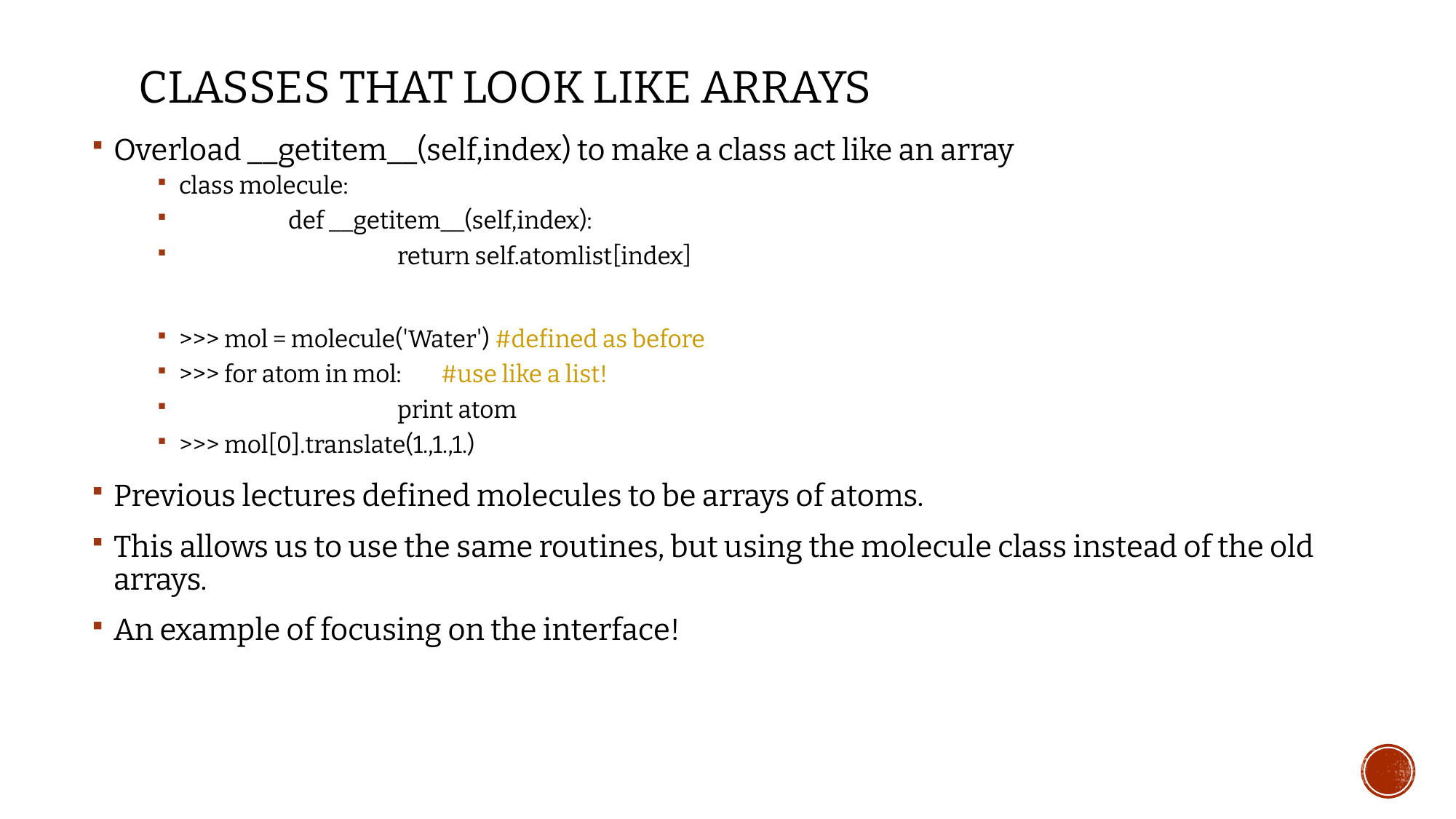

# Classes that look like arrays
Overload __getitem__(self,index) to make a class act like an array
class molecule:
	def __getitem__(self,index):
		return self.atomlist[index]

>>> mol = molecule('Water') #defined as before
>>> for atom in mol:        #use like a list!
		print atom
>>> mol[0].translate(1.,1.,1.)
Previous lectures defined molecules to be arrays of atoms.
This allows us to use the same routines, but using the molecule class instead of the old arrays.
An example of focusing on the interface!